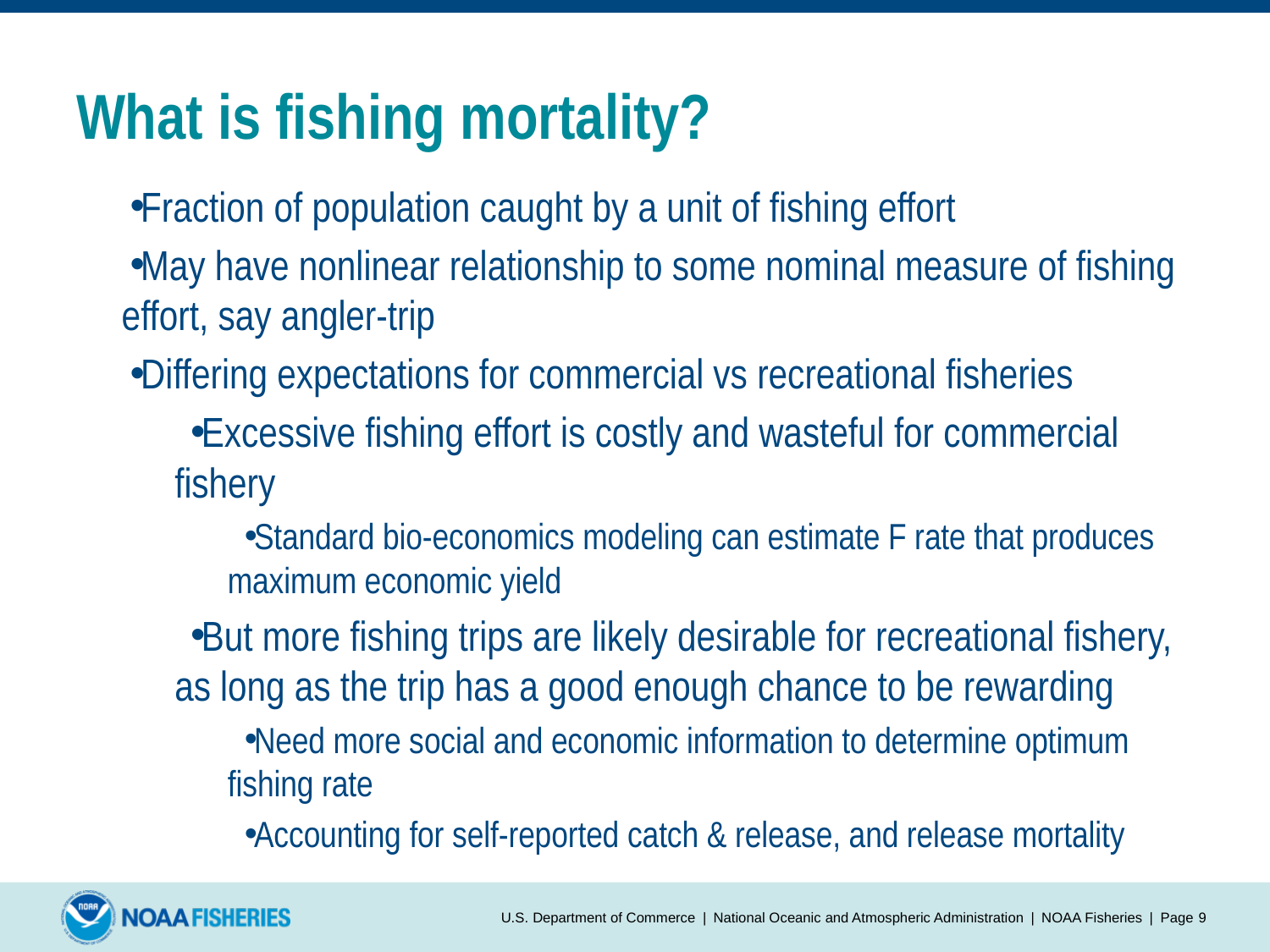

# What is fishing mortality?
Fraction of population caught by a unit of fishing effort
May have nonlinear relationship to some nominal measure of fishing effort, say angler-trip
Differing expectations for commercial vs recreational fisheries
Excessive fishing effort is costly and wasteful for commercial fishery
Standard bio-economics modeling can estimate F rate that produces maximum economic yield
But more fishing trips are likely desirable for recreational fishery, as long as the trip has a good enough chance to be rewarding
Need more social and economic information to determine optimum fishing rate
Accounting for self-reported catch & release, and release mortality
U.S. Department of Commerce | National Oceanic and Atmospheric Administration | NOAA Fisheries | Page 9